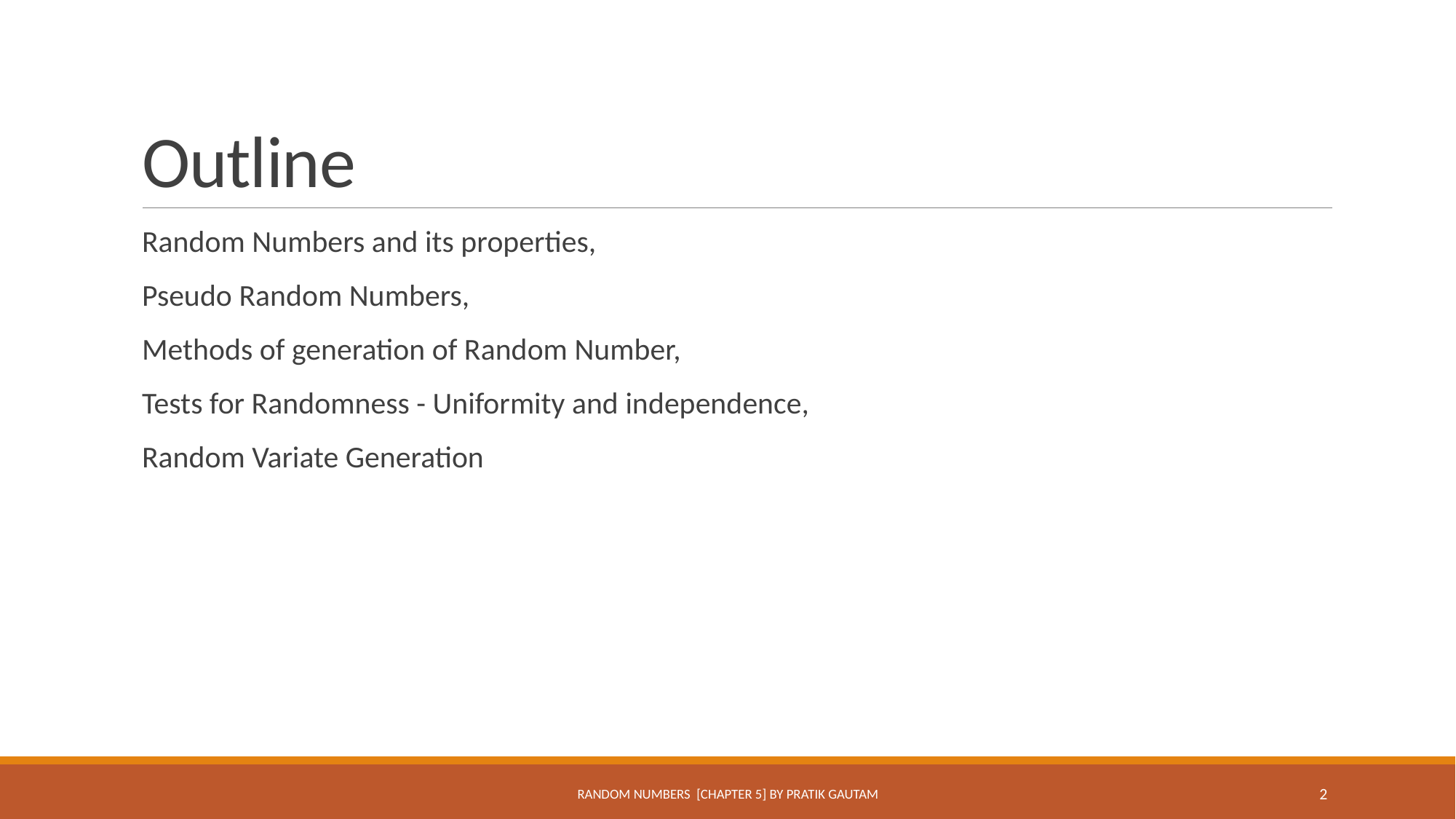

# Outline
Random Numbers and its properties,
Pseudo Random Numbers,
Methods of generation of Random Number,
Tests for Randomness - Uniformity and independence,
Random Variate Generation
Random Numbers  [Chapter 5] By Pratik Gautam
2